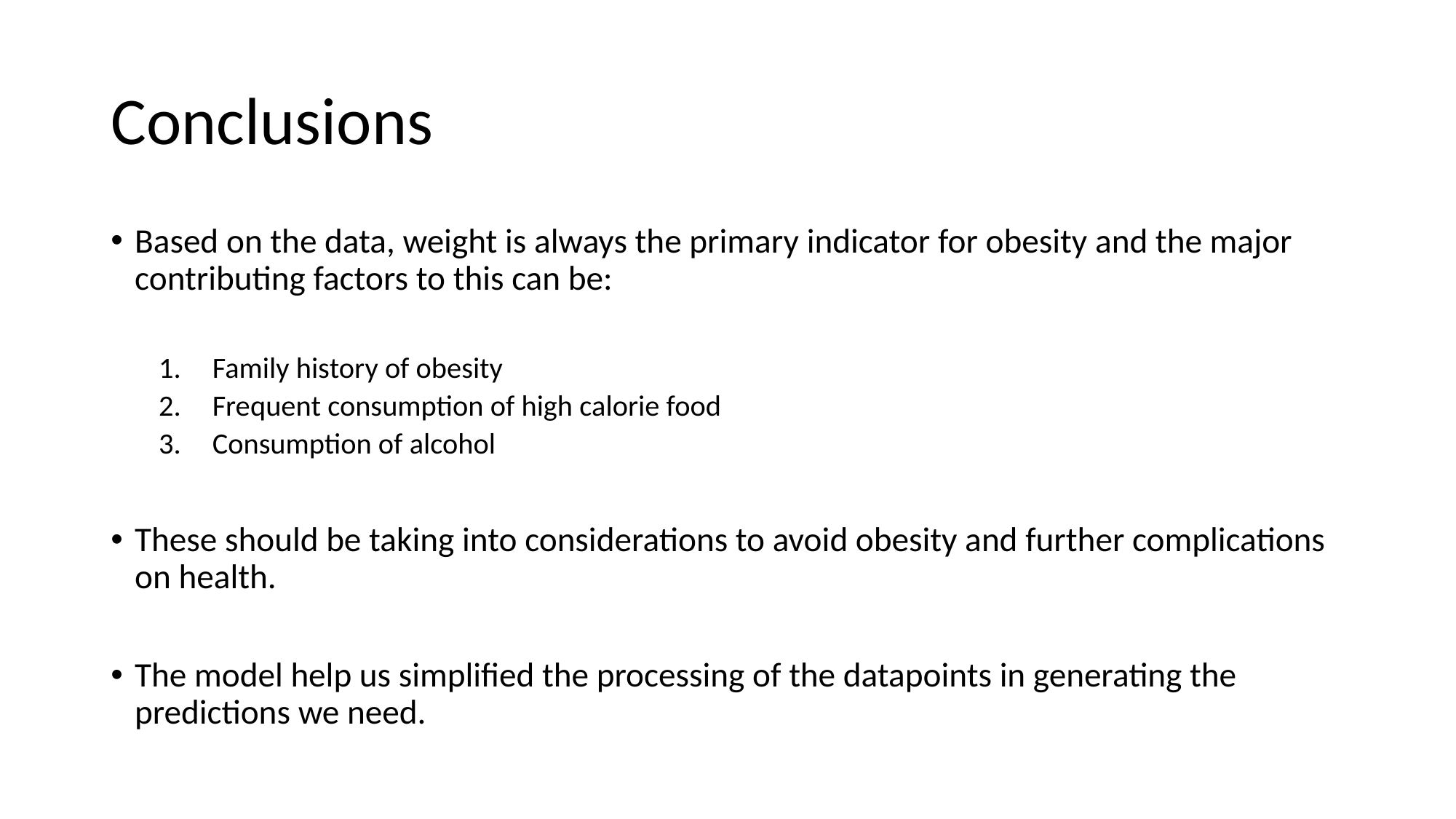

# Conclusions
Based on the data, weight is always the primary indicator for obesity and the major contributing factors to this can be:

Family history of obesity
Frequent consumption of high calorie food
Consumption of alcohol

These should be taking into considerations to avoid obesity and further complications on health.

The model help us simplified the processing of the datapoints in generating the predictions we need.